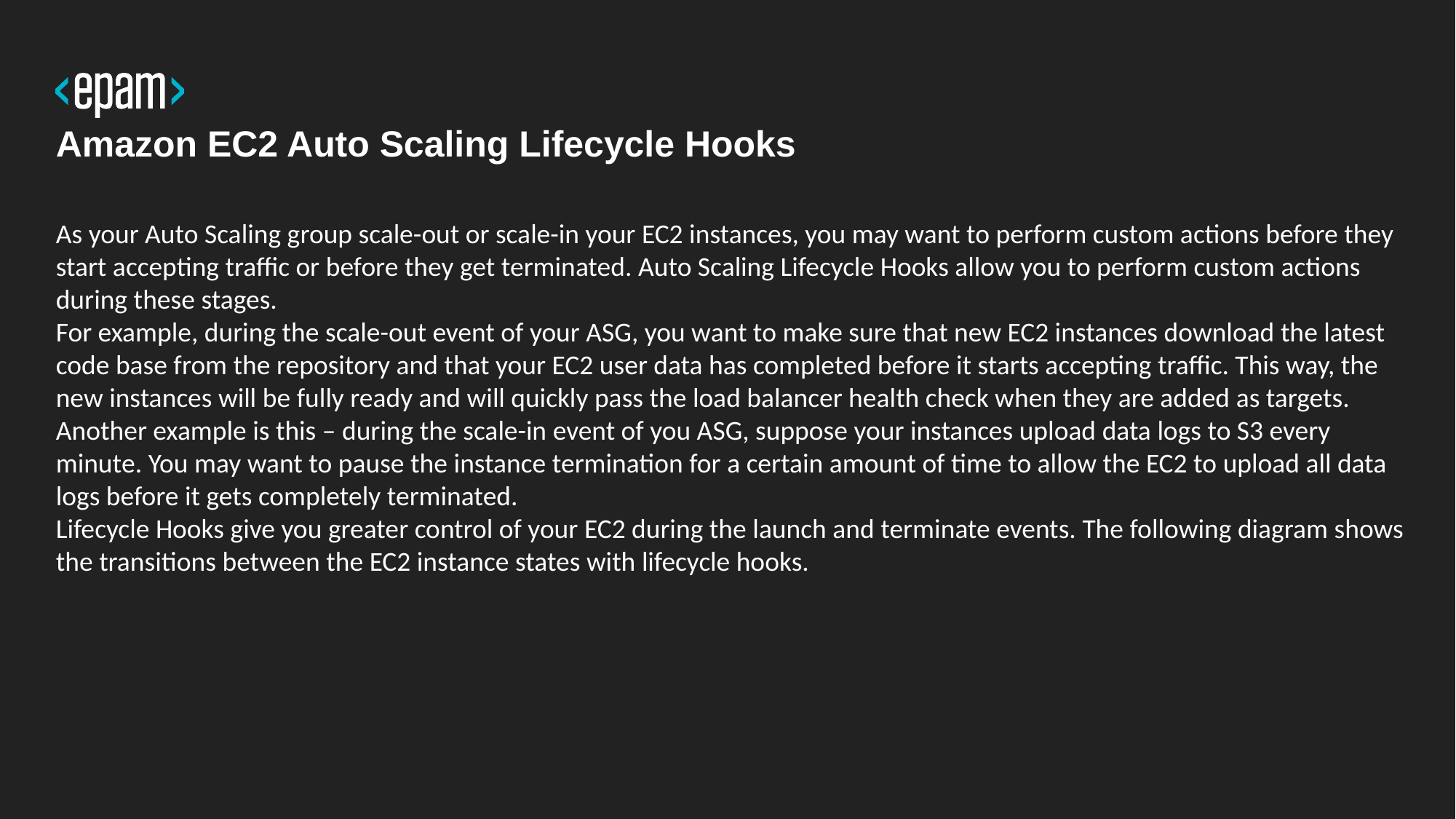

# Amazon EC2 Auto Scaling Lifecycle Hooks
As your Auto Scaling group scale-out or scale-in your EC2 instances, you may want to perform custom actions before they start accepting traffic or before they get terminated. Auto Scaling Lifecycle Hooks allow you to perform custom actions during these stages.
For example, during the scale-out event of your ASG, you want to make sure that new EC2 instances download the latest code base from the repository and that your EC2 user data has completed before it starts accepting traffic. This way, the new instances will be fully ready and will quickly pass the load balancer health check when they are added as targets. Another example is this – during the scale-in event of you ASG, suppose your instances upload data logs to S3 every minute. You may want to pause the instance termination for a certain amount of time to allow the EC2 to upload all data logs before it gets completely terminated.
Lifecycle Hooks give you greater control of your EC2 during the launch and terminate events. The following diagram shows the transitions between the EC2 instance states with lifecycle hooks.